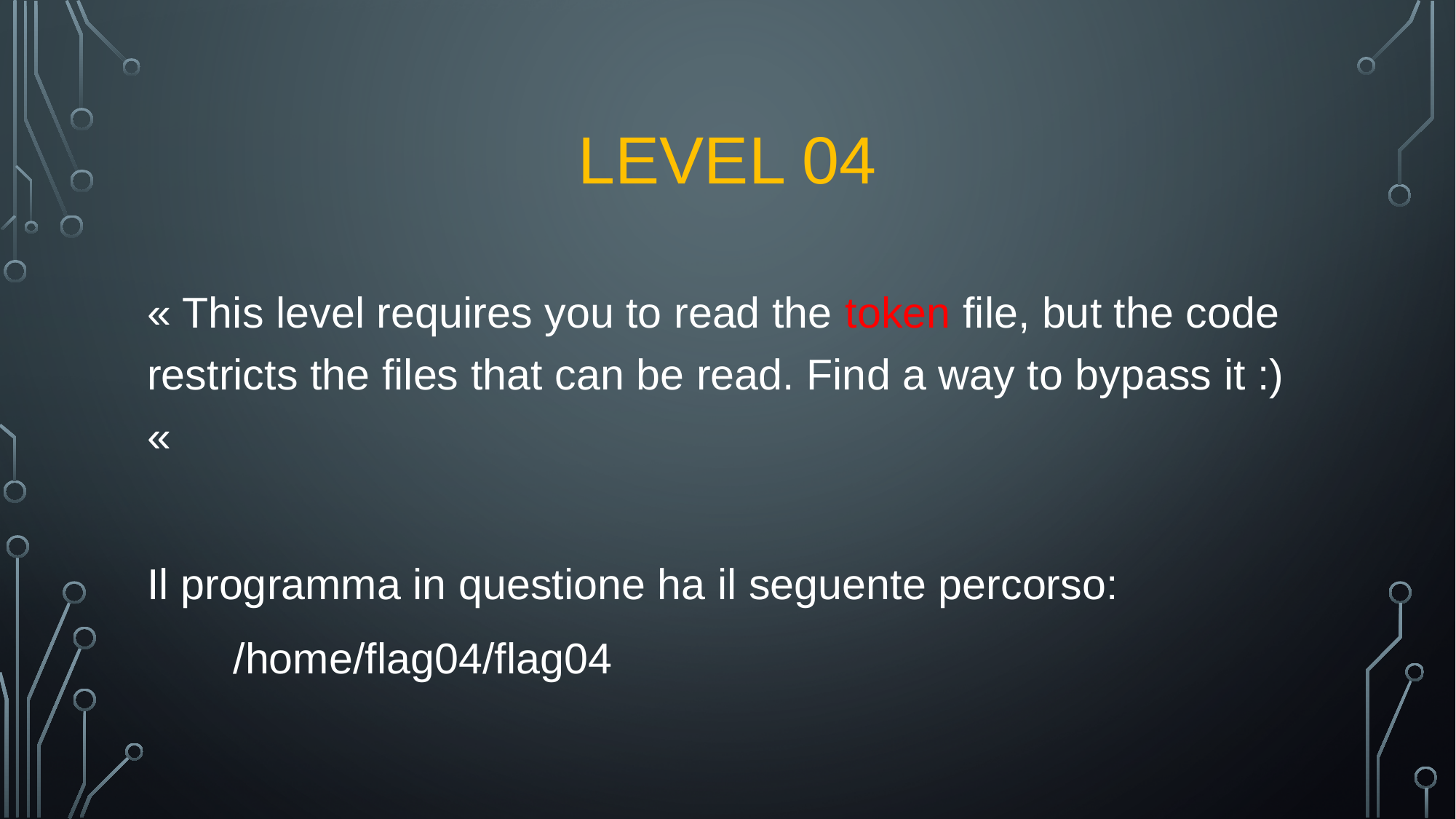

# LEVEL 04
« This level requires you to read the token file, but the code restricts the files that can be read. Find a way to bypass it :) «

Il programma in questione ha il seguente percorso:
		/home/flag04/flag04